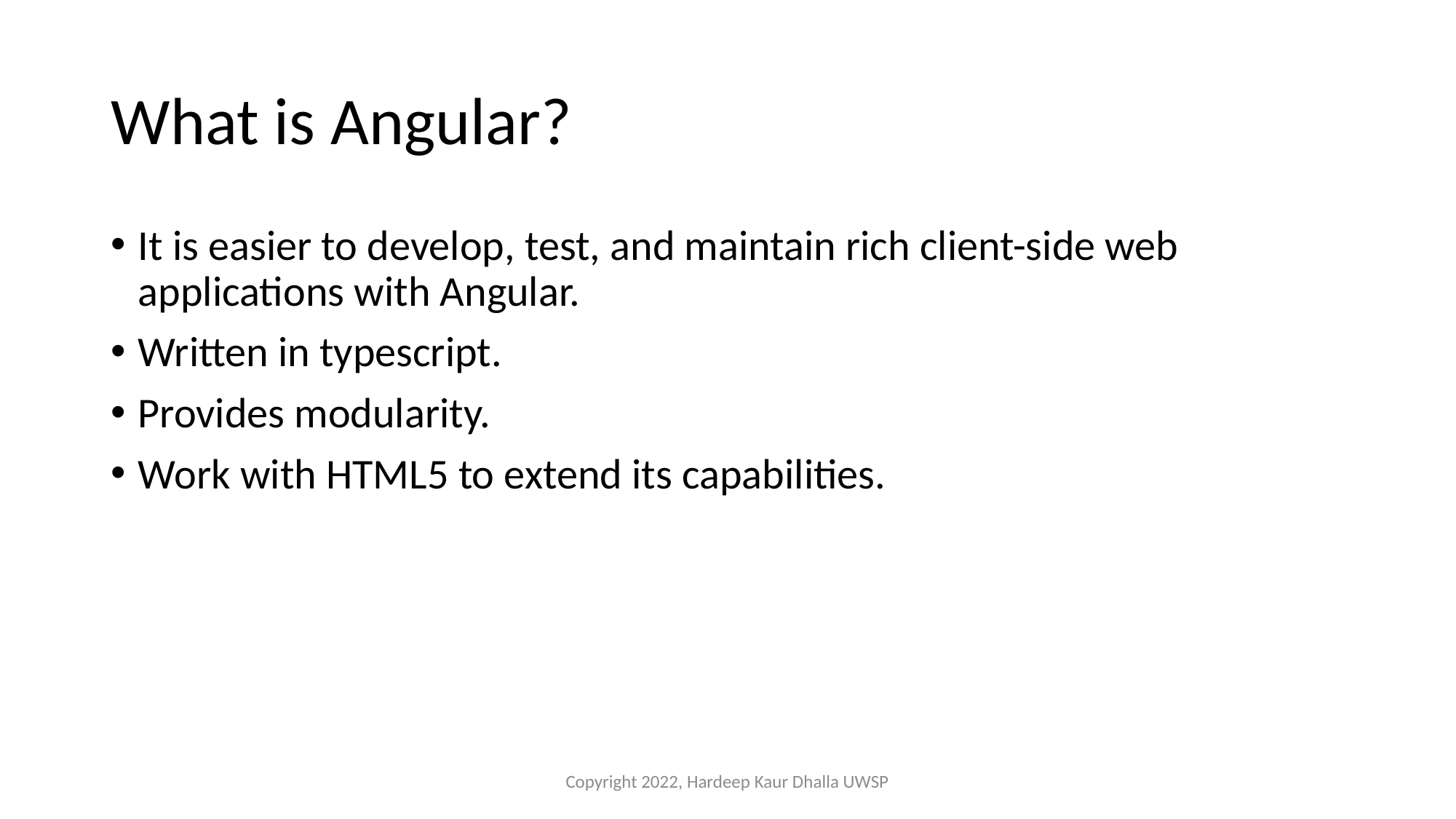

# What is Angular?
It is easier to develop, test, and maintain rich client-side web applications with Angular.
Written in typescript.
Provides modularity.
Work with HTML5 to extend its capabilities.

Copyright 2022, Hardeep Kaur Dhalla UWSP